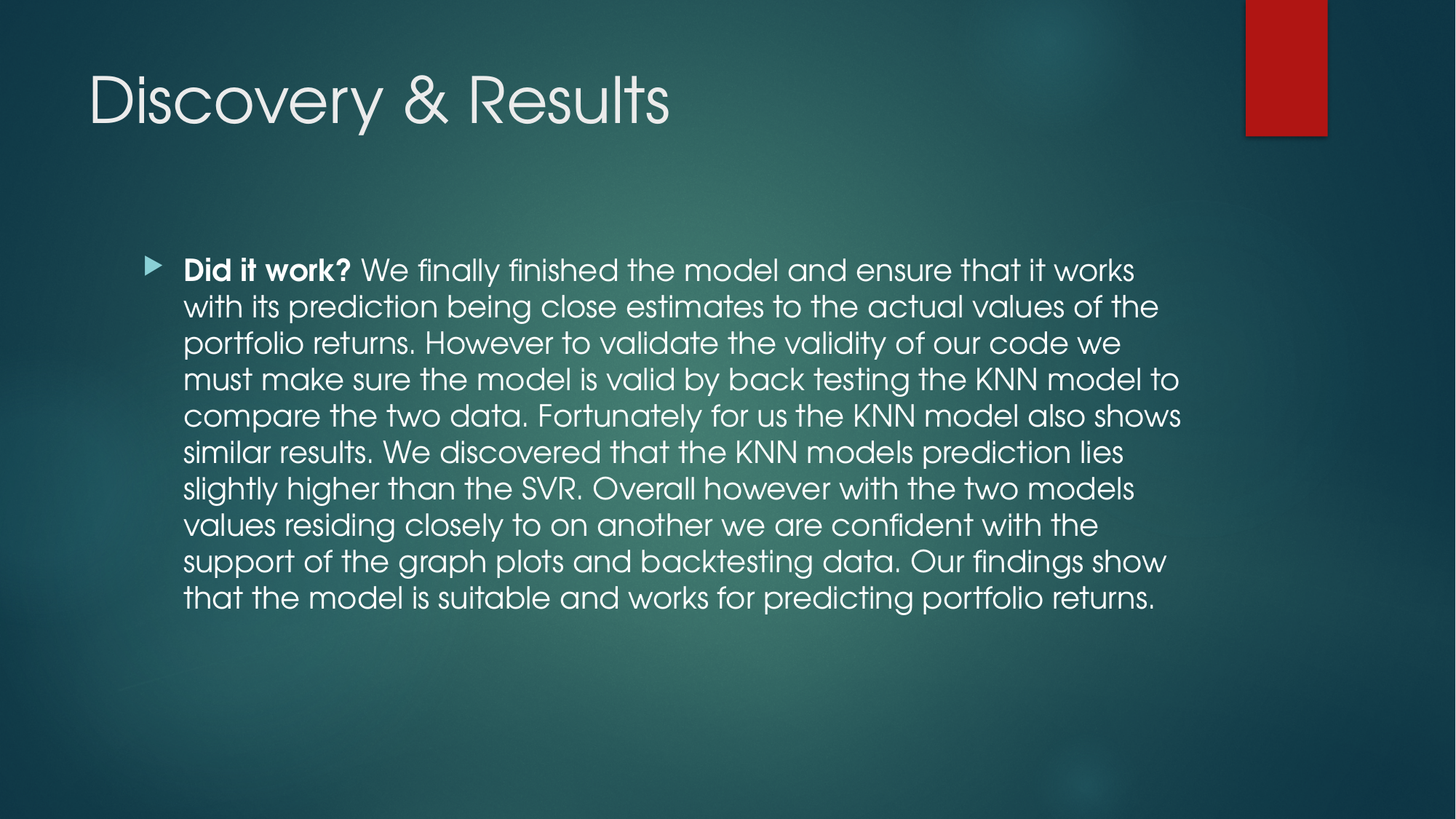

# Discovery & Results
Did it work? We finally finished the model and ensure that it works with its prediction being close estimates to the actual values of the portfolio returns. However to validate the validity of our code we must make sure the model is valid by back testing the KNN model to compare the two data. Fortunately for us the KNN model also shows similar results. We discovered that the KNN models prediction lies slightly higher than the SVR. Overall however with the two models values residing closely to on another we are confident with the support of the graph plots and backtesting data. Our findings show that the model is suitable and works for predicting portfolio returns.